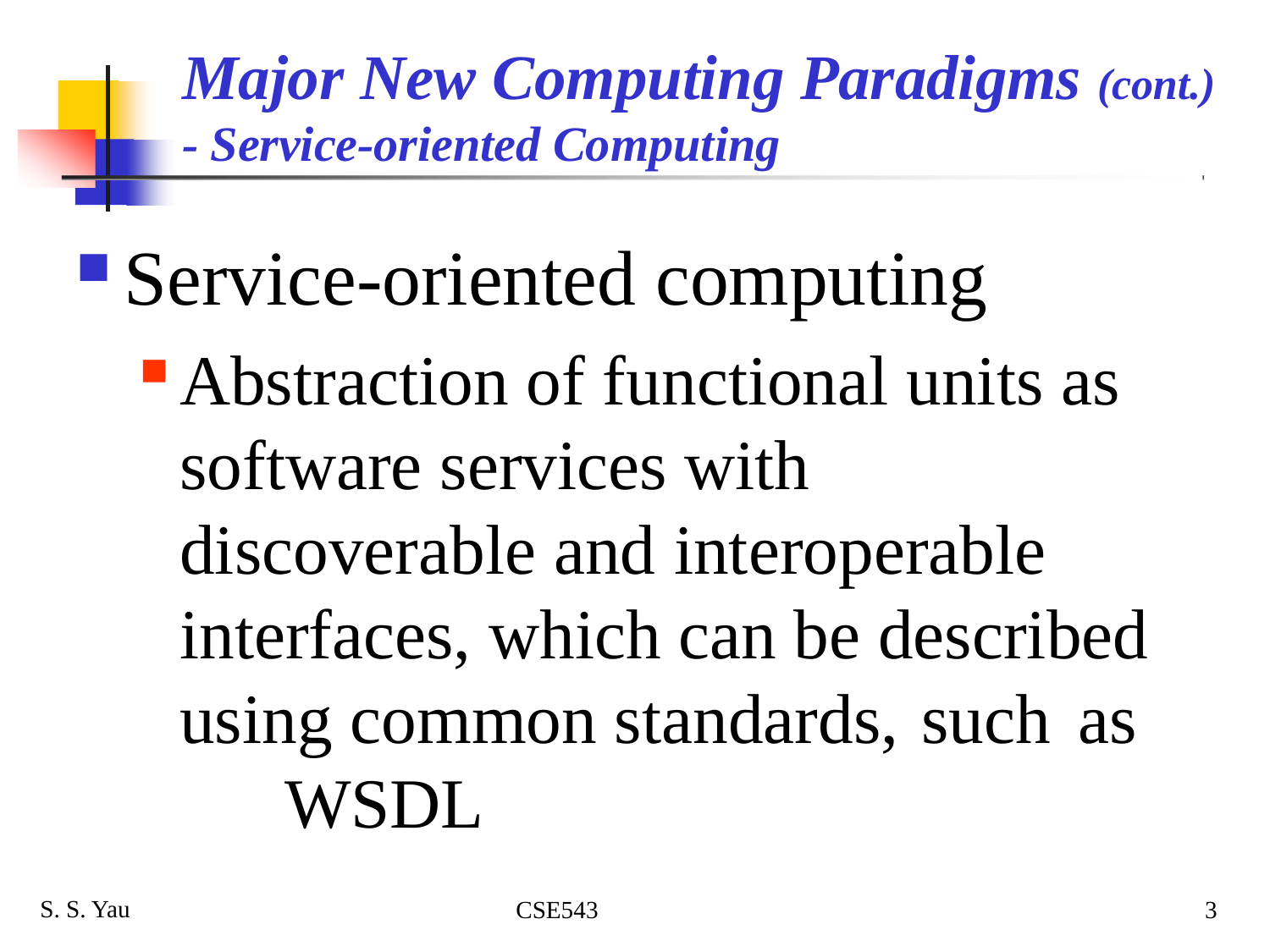

# Major New Computing Paradigms (cont.) - Service-oriented Computing
Service-oriented computing
Abstraction of functional units as software services with discoverable and interoperable  interfaces, which can be described using common standards, such as	WSDL
S. S. Yau
CSE543
3